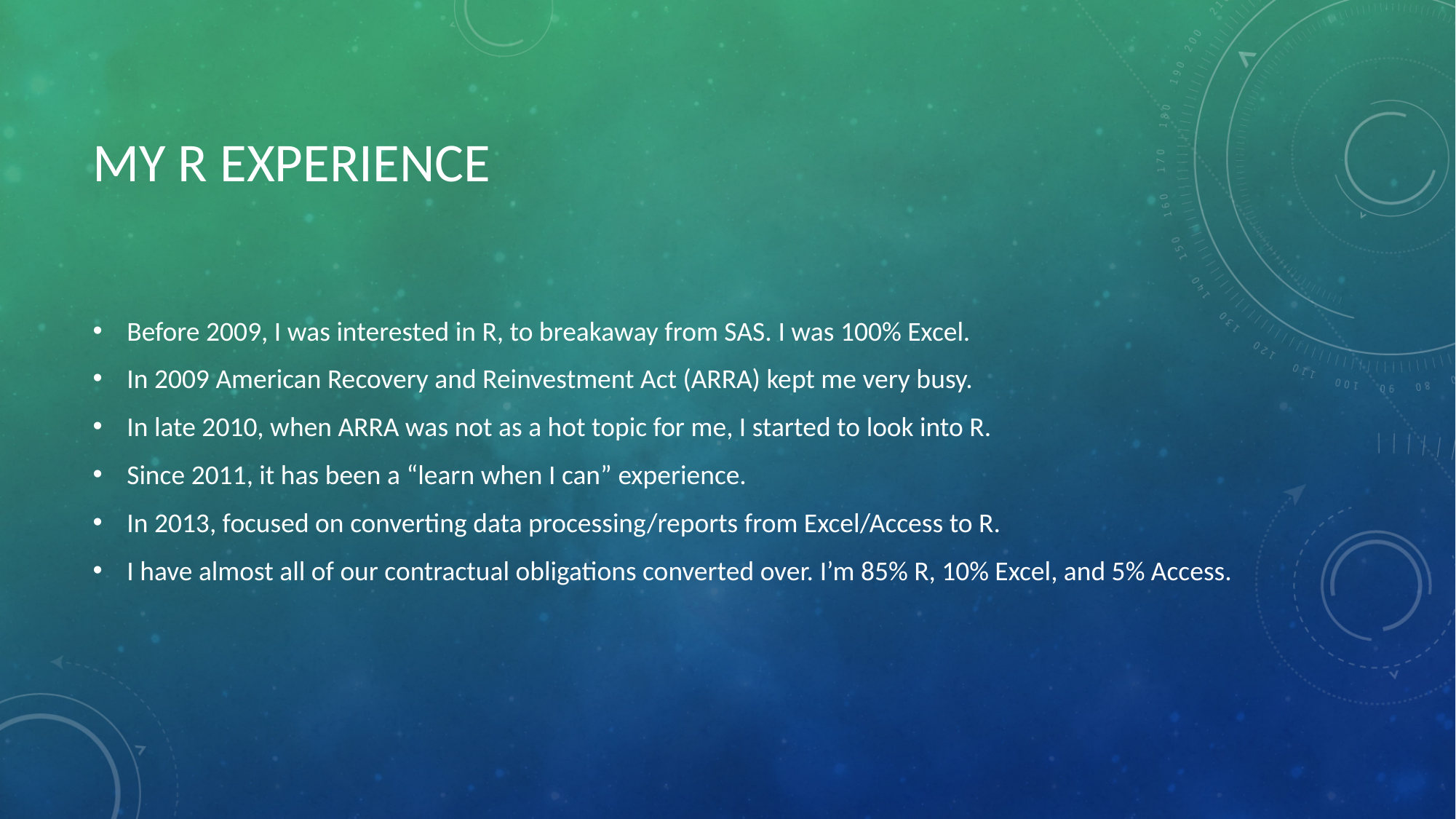

# My R experience
Before 2009, I was interested in R, to breakaway from SAS. I was 100% Excel.
In 2009 American Recovery and Reinvestment Act (ARRA) kept me very busy.
In late 2010, when ARRA was not as a hot topic for me, I started to look into R.
Since 2011, it has been a “learn when I can” experience.
In 2013, focused on converting data processing/reports from Excel/Access to R.
I have almost all of our contractual obligations converted over. I’m 85% R, 10% Excel, and 5% Access.